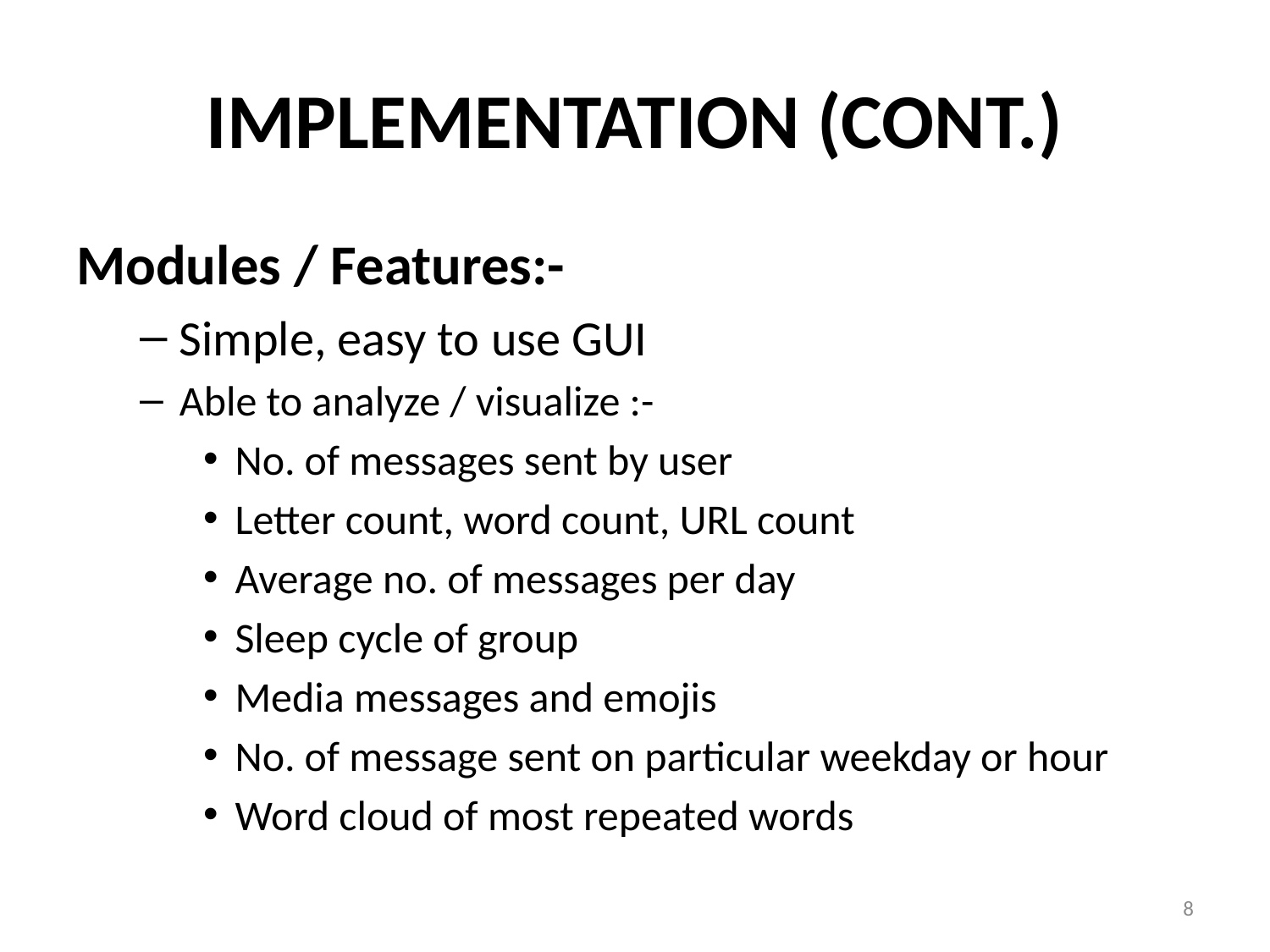

# Implementation (Cont.)
Modules / Features:-
Simple, easy to use GUI
Able to analyze / visualize :-
No. of messages sent by user
Letter count, word count, URL count
Average no. of messages per day
Sleep cycle of group
Media messages and emojis
No. of message sent on particular weekday or hour
Word cloud of most repeated words

8